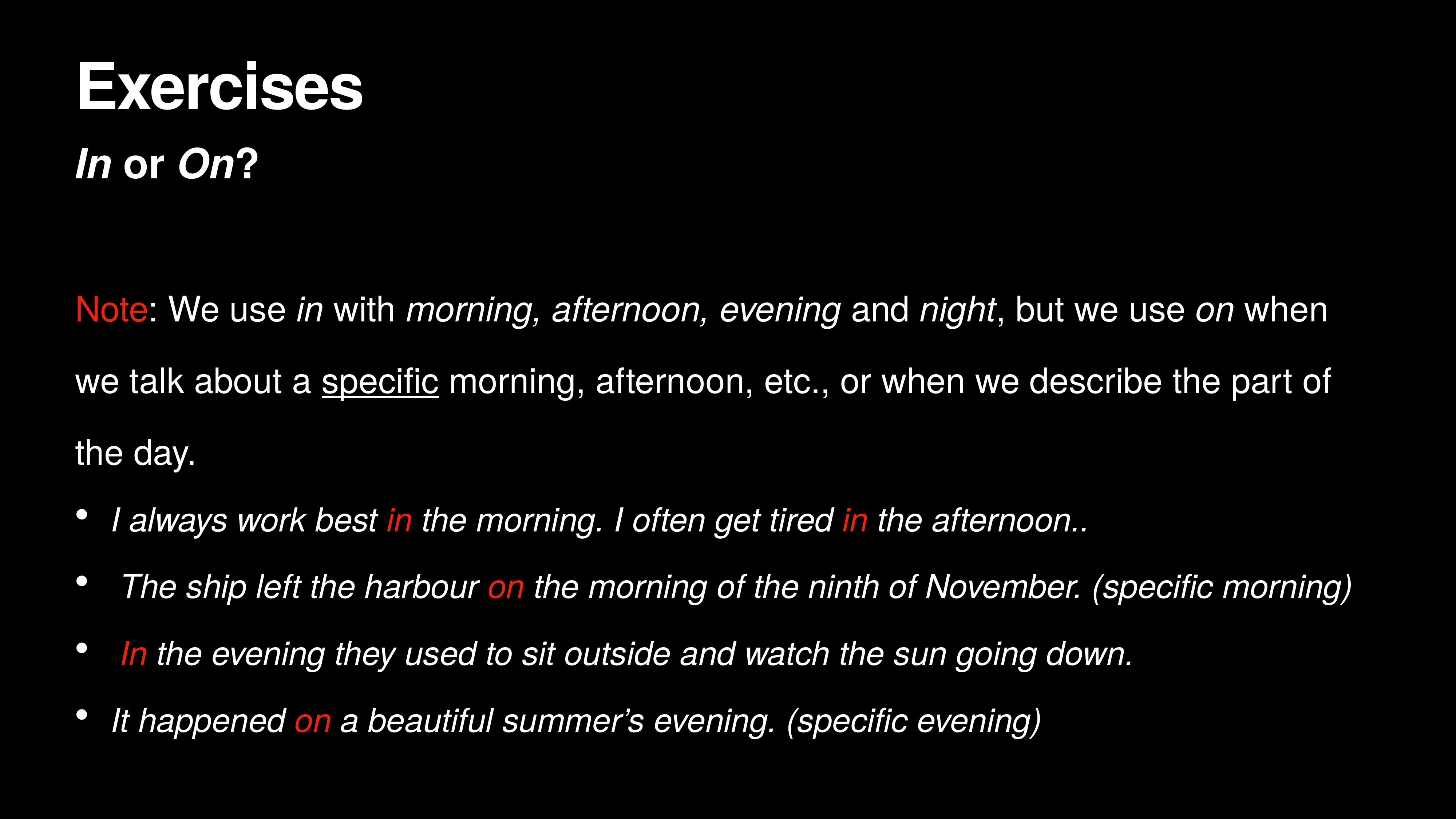

# Exercises
In or On?
Note: We use in with morning, afternoon, evening and night, but we use on when we talk about a specific morning, afternoon, etc., or when we describe the part of the day.
I always work best in the morning. I often get tired in the afternoon..
 The ship left the harbour on the morning of the ninth of November. (specific morning)
 In the evening they used to sit outside and watch the sun going down.
It happened on a beautiful summer’s evening. (specific evening)